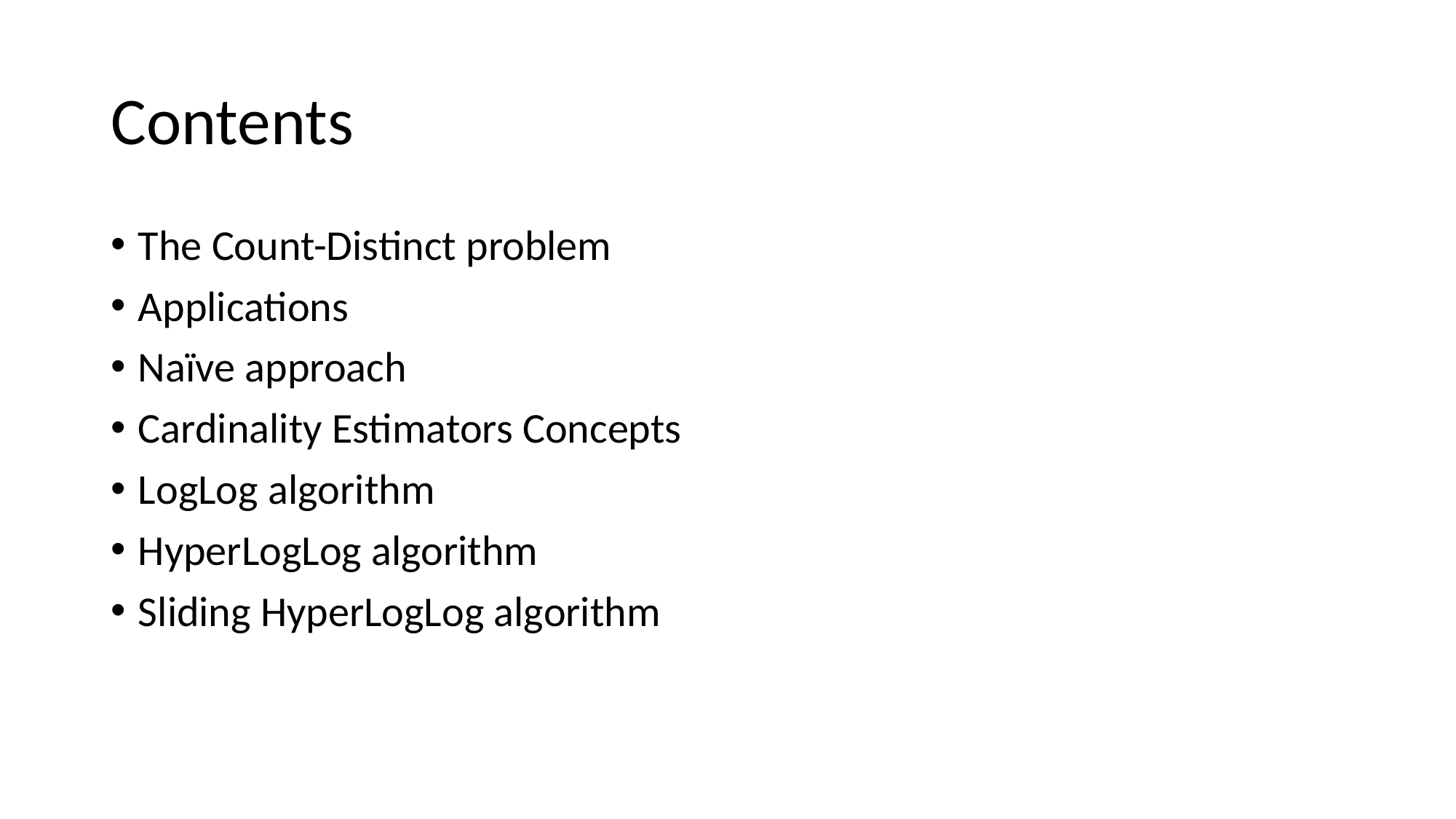

# Contents
The Count-Distinct problem
Applications
Naïve approach
Cardinality Estimators Concepts
LogLog algorithm
HyperLogLog algorithm
Sliding HyperLogLog algorithm